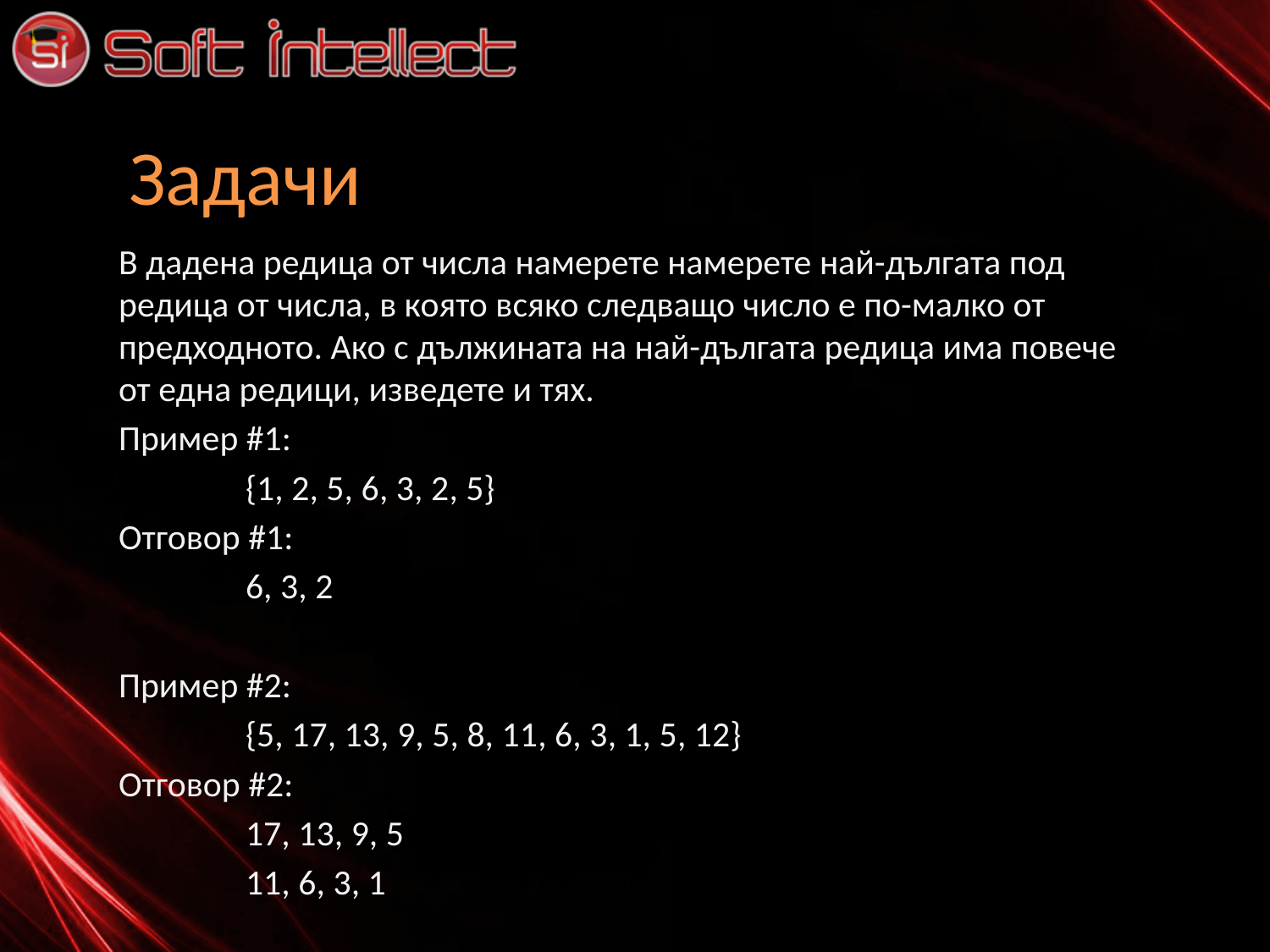

# Задачи
В дадена редица от числа намерете намерете най-дългата под редица от числа, в която всяко следващо число е по-малко от предходното. Ако с дължината на най-дългата редица има повече от една редици, изведете и тях.
Пример #1:
	{1, 2, 5, 6, 3, 2, 5}
Отговор #1:
	6, 3, 2

Пример #2:
	{5, 17, 13, 9, 5, 8, 11, 6, 3, 1, 5, 12}
Oтговор #2:
	17, 13, 9, 5
	11, 6, 3, 1